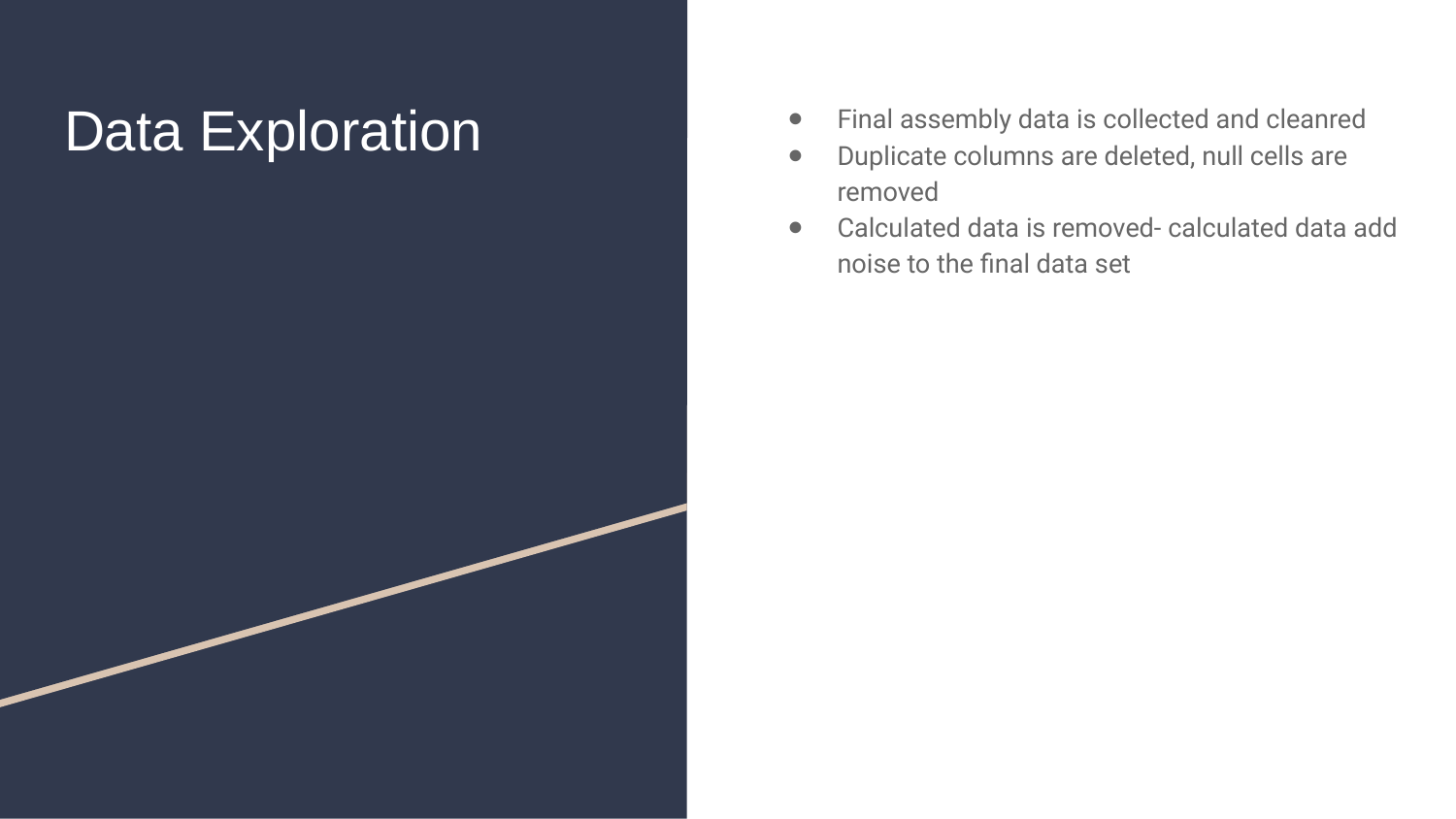

# Data Exploration
Final assembly data is collected and cleanred
Duplicate columns are deleted, null cells are removed
Calculated data is removed- calculated data add noise to the final data set